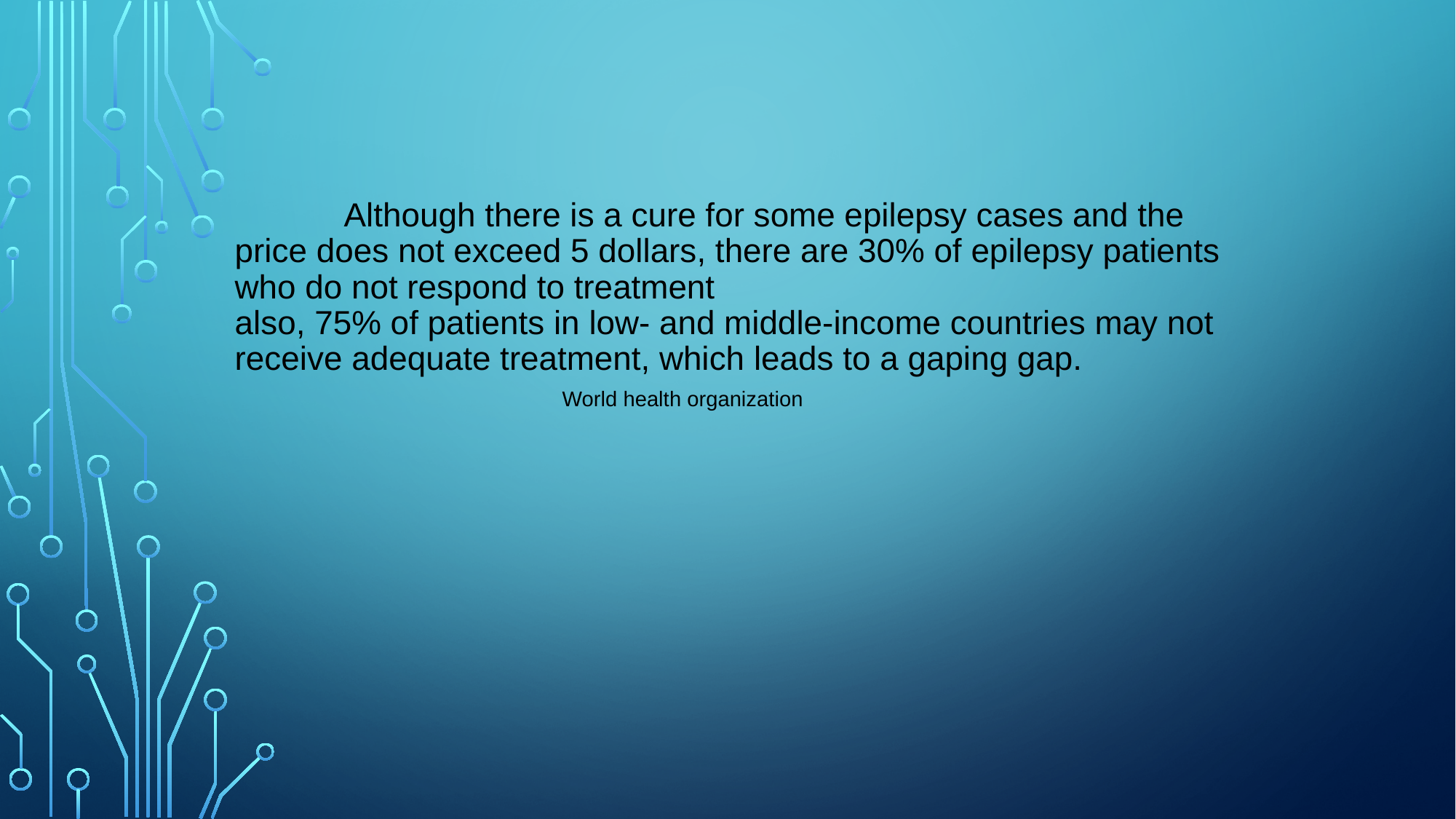

# Although there is a cure for some epilepsy cases and the price does not exceed 5 dollars, there are 30% of epilepsy patients who do not respond to treatment also, 75% of patients in low- and middle-income countries may not receive adequate treatment, which leads to a gaping gap. World health organization